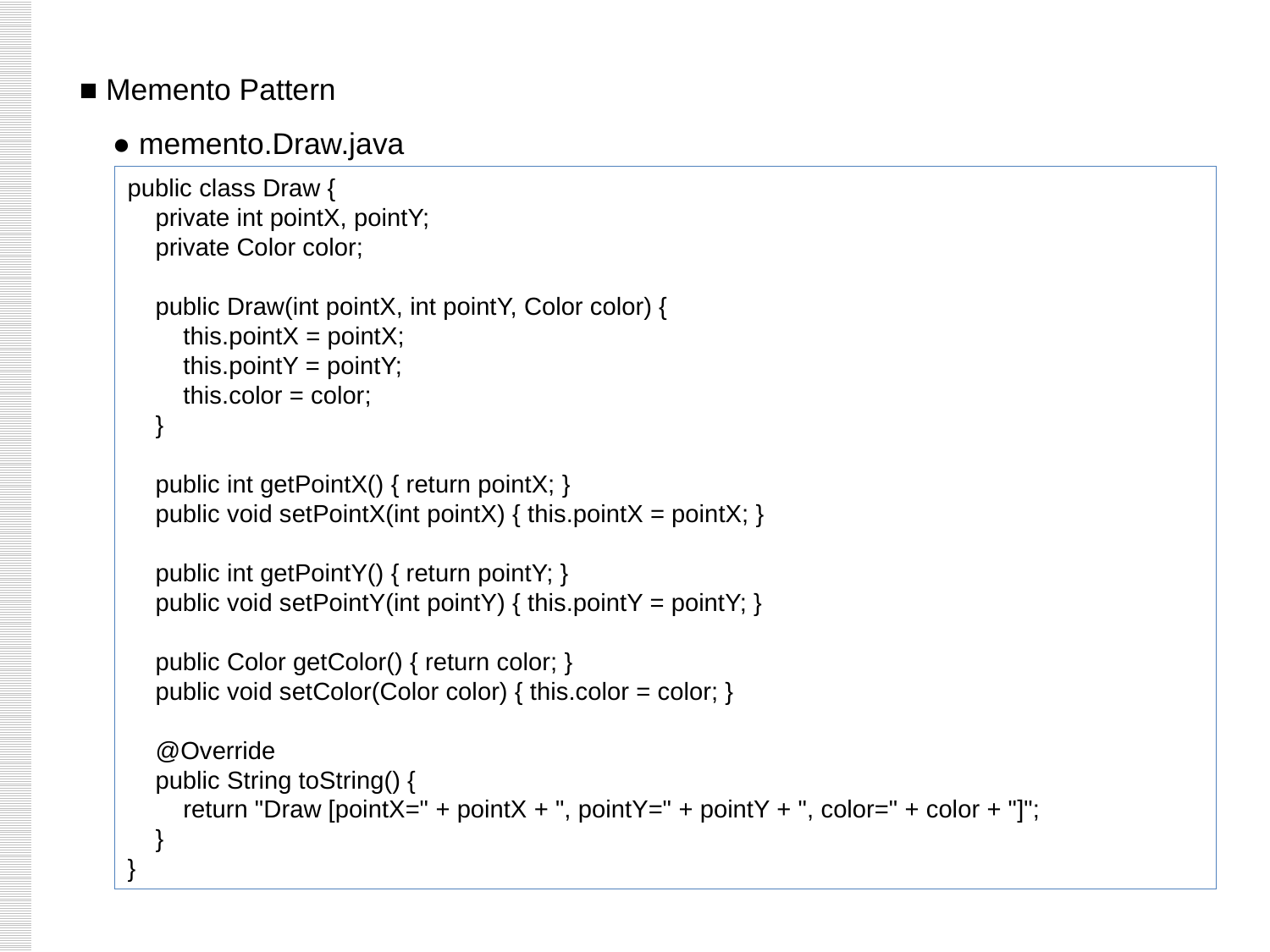

■ Memento Pattern
    ● memento.Draw.java
public class Draw {
    private int pointX, pointY;
    private Color color;

    public Draw(int pointX, int pointY, Color color) {
        this.pointX = pointX;
        this.pointY = pointY;
        this.color = color;
    }

    public int getPointX() { return pointX; }
    public void setPointX(int pointX) { this.pointX = pointX; }

    public int getPointY() { return pointY; }
    public void setPointY(int pointY) { this.pointY = pointY; }

    public Color getColor() { return color; }
    public void setColor(Color color) { this.color = color; }

    @Override
    public String toString() {
        return "Draw [pointX=" + pointX + ", pointY=" + pointY + ", color=" + color + "]";
    }
}